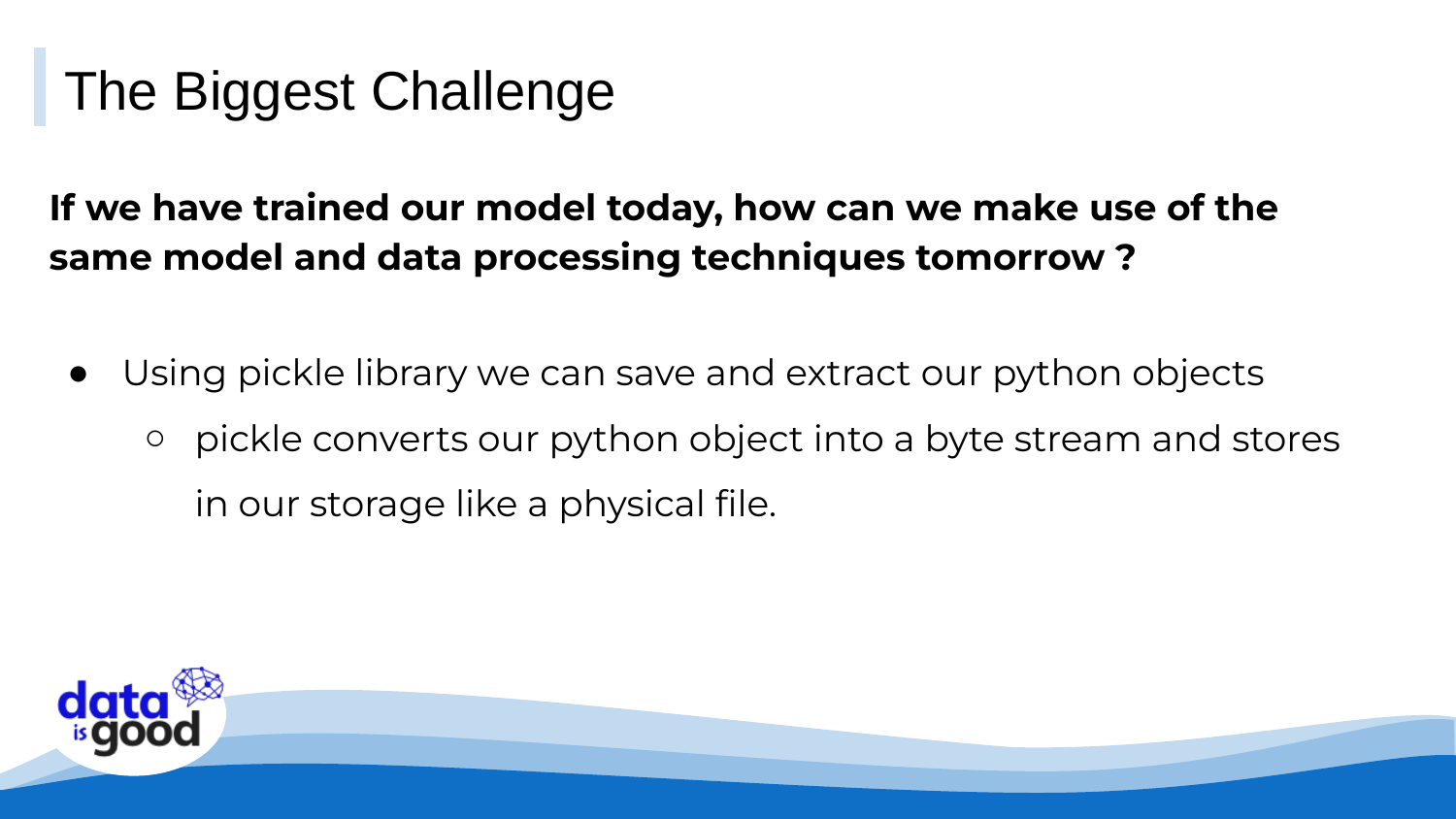

# The Biggest Challenge
If we have trained our model today, how can we make use of the same model and data processing techniques tomorrow ?

Using pickle library we can save and extract our python objects
pickle converts our python object into a byte stream and stores in our storage like a physical file.